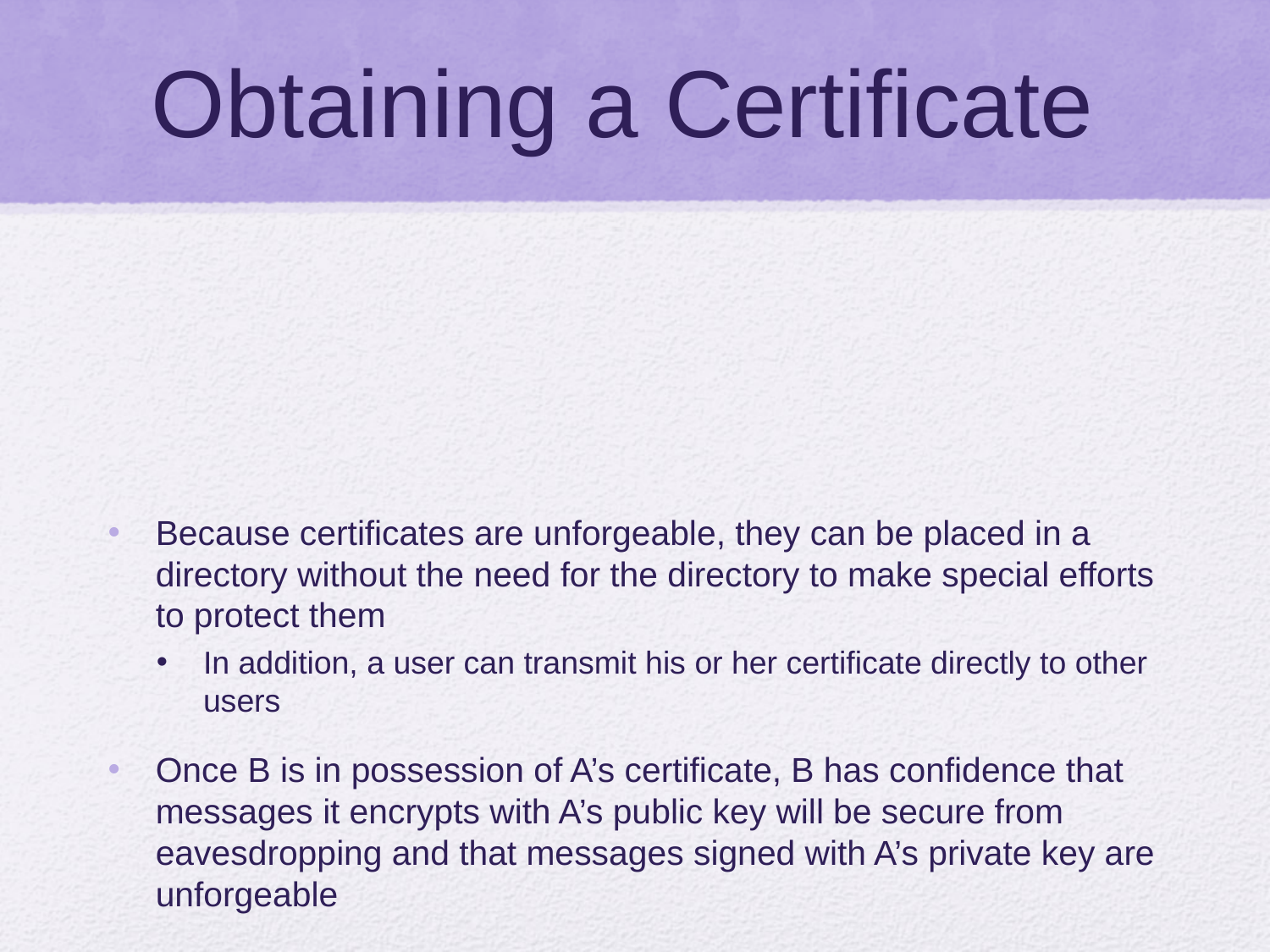

# Obtaining a Certificate

Because certificates are unforgeable, they can be placed in a directory without the need for the directory to make special efforts to protect them
In addition, a user can transmit his or her certificate directly to other users
Once B is in possession of A’s certificate, B has confidence that messages it encrypts with A’s public key will be secure from eavesdropping and that messages signed with A’s private key are unforgeable